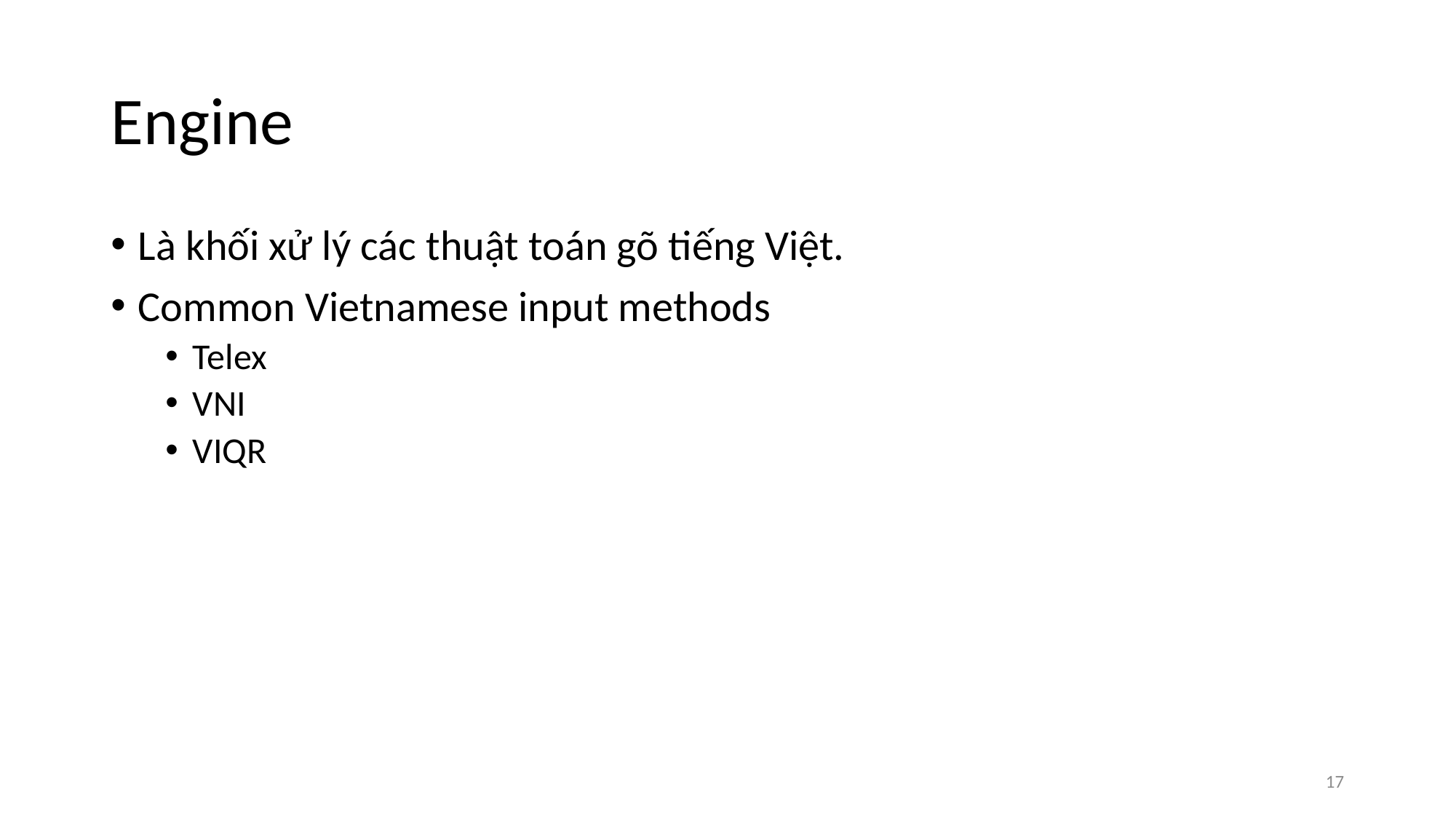

# Engine
Là khối xử lý các thuật toán gõ tiếng Việt.
Common Vietnamese input methods
Telex
VNI
VIQR
17